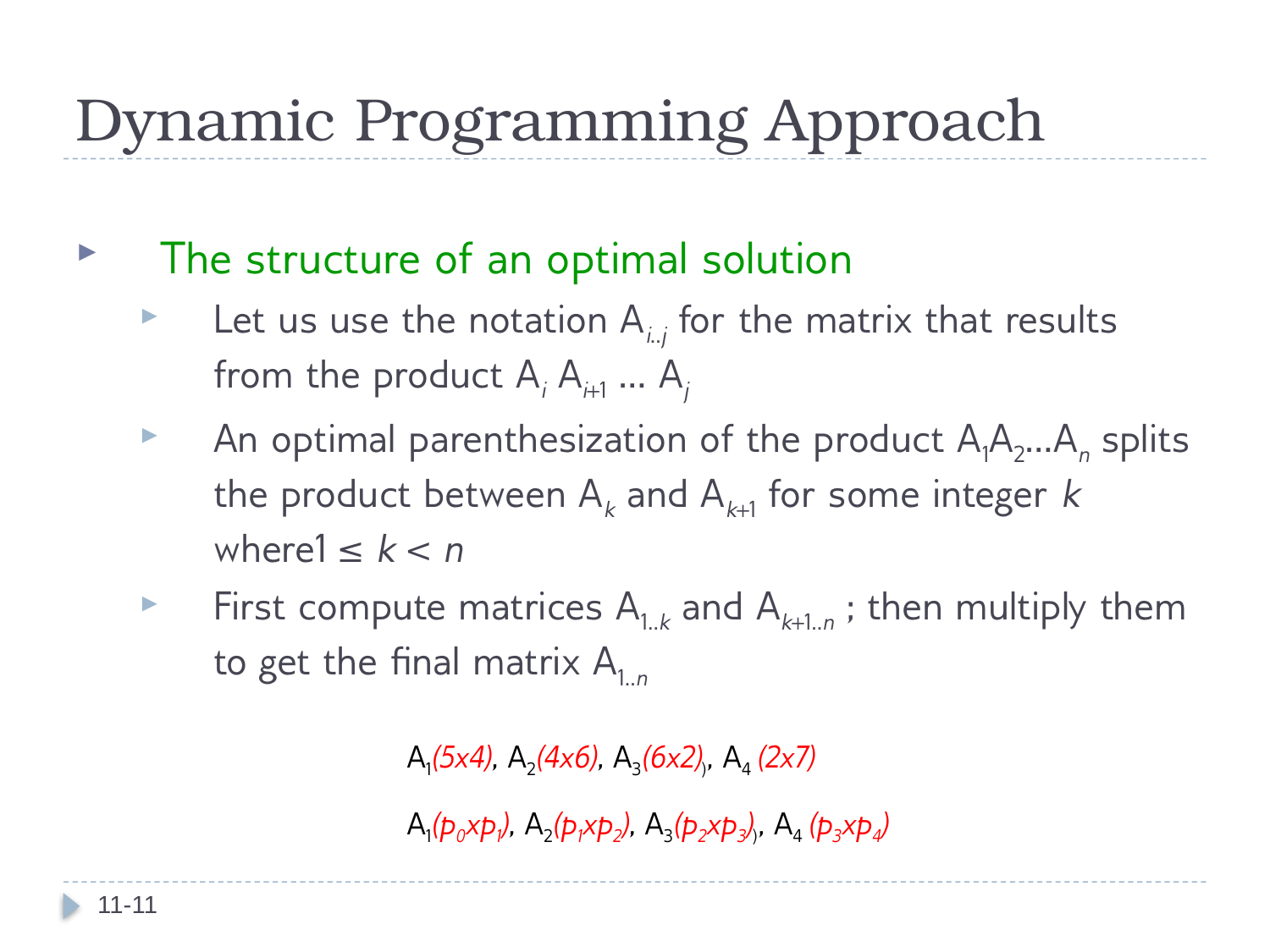

# Dynamic Programming Approach
The structure of an optimal solution
Let us use the notation Ai..j for the matrix that results from the product Ai Ai+1 … Aj
An optimal parenthesization of the product A1A2…An splits the product between Ak and Ak+1 for some integer k where1 ≤ k < n
First compute matrices A1..k and Ak+1..n ; then multiply them to get the final matrix A1..n
 A1(5x4), A2(4x6), A3(6x2)), A4 (2x7)
 A1(p0xp1), A2(p1xp2), A3(p2xp3)), A4 (p3xp4)
11-11